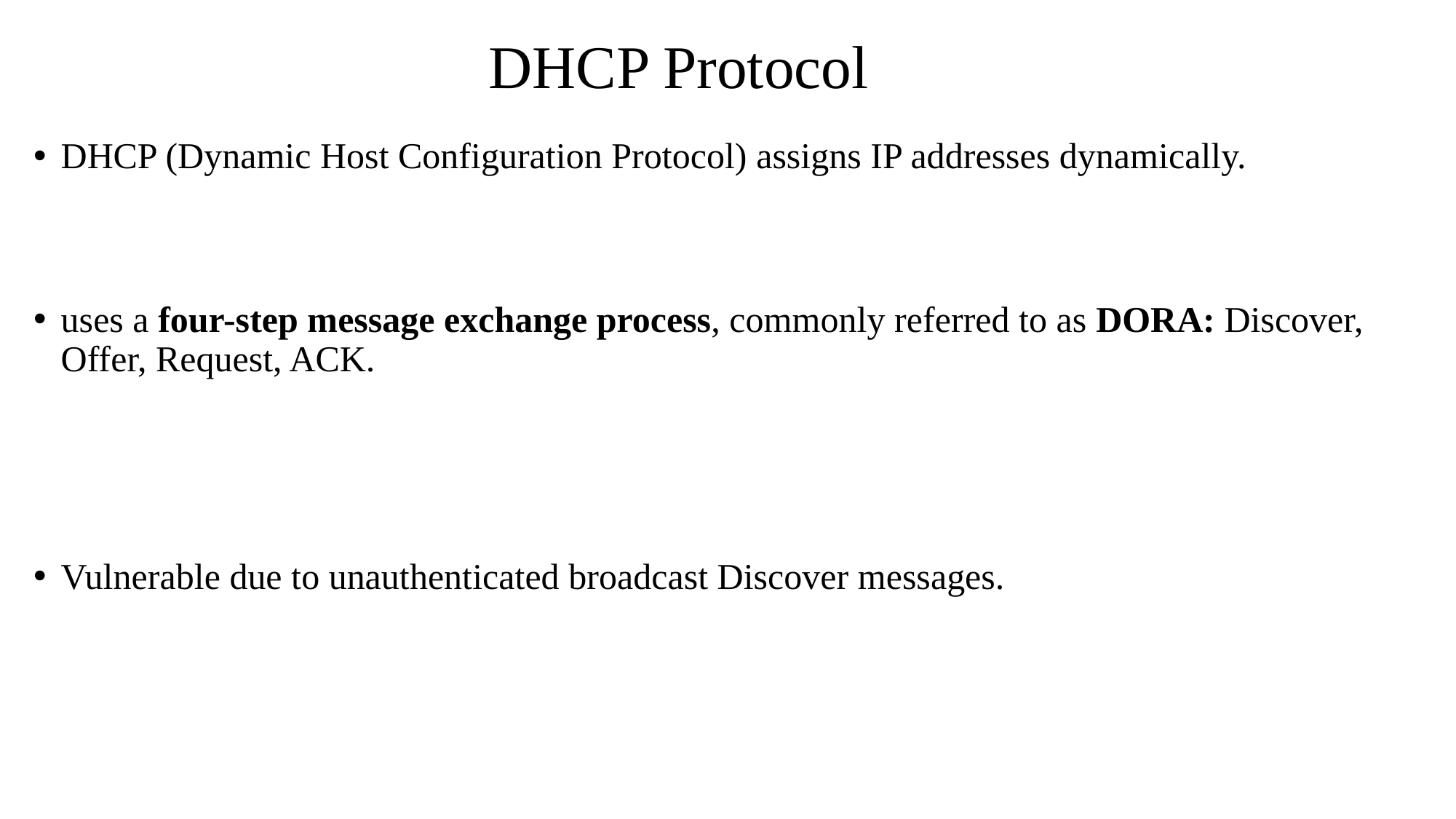

# DHCP Protocol
DHCP (Dynamic Host Configuration Protocol) assigns IP addresses dynamically.

uses a four-step message exchange process, commonly referred to as DORA: Discover, Offer, Request, ACK.

Vulnerable due to unauthenticated broadcast Discover messages.